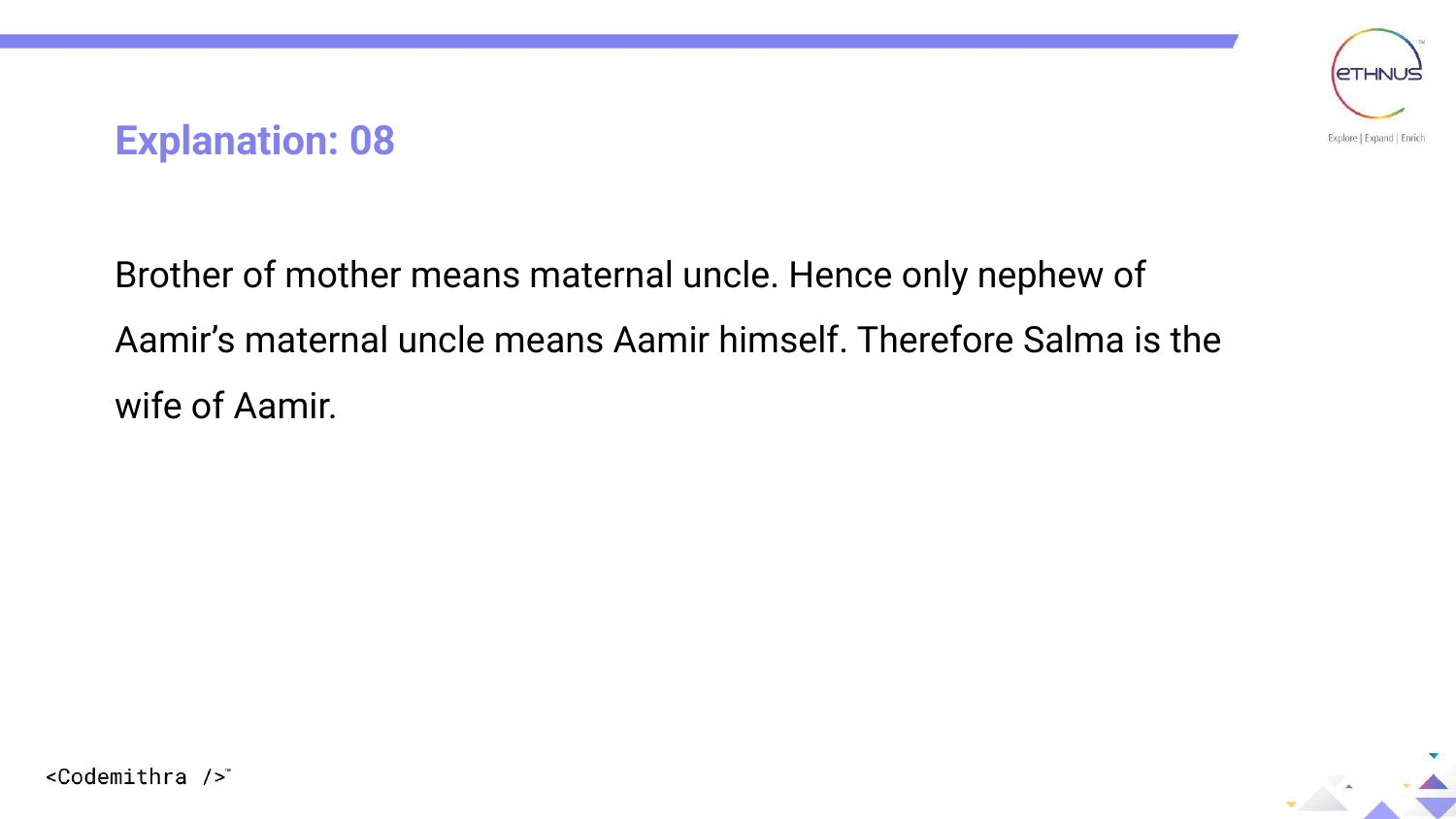

Explanation: 08
Brother of mother means maternal uncle. Hence only nephew of Aamir’s maternal uncle means Aamir himself. Therefore Salma is the wife of Aamir.